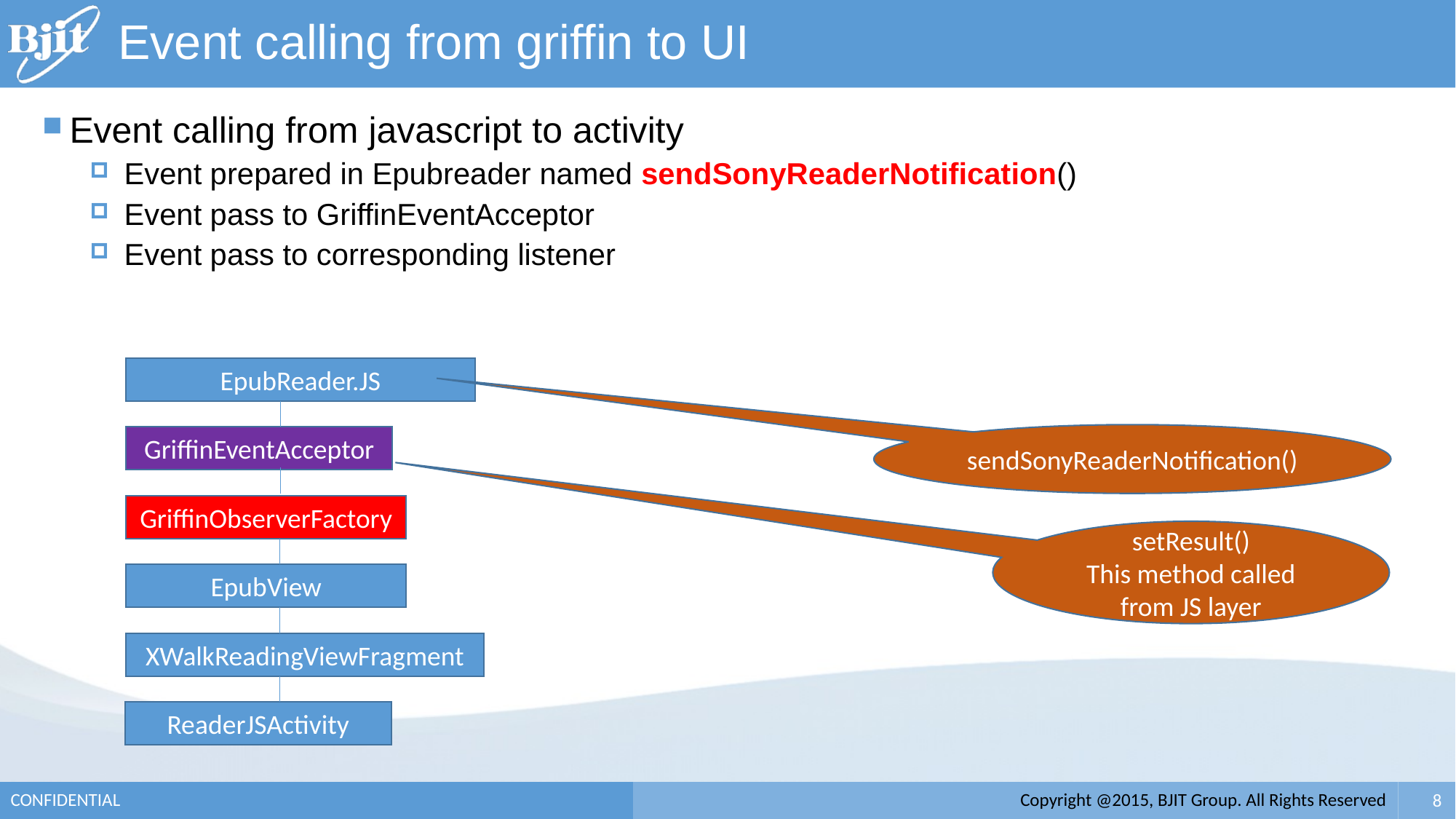

# Event calling from griffin to UI
Event calling from javascript to activity
Event prepared in Epubreader named sendSonyReaderNotification()
Event pass to GriffinEventAcceptor
Event pass to corresponding listener
EpubReader.JS

sendSonyReaderNotification()

GriffinEventAcceptor
GriffinObserverFactory

setResult()
This method called from JS layer

EpubView
XWalkReadingViewFragment
ReaderJSActivity